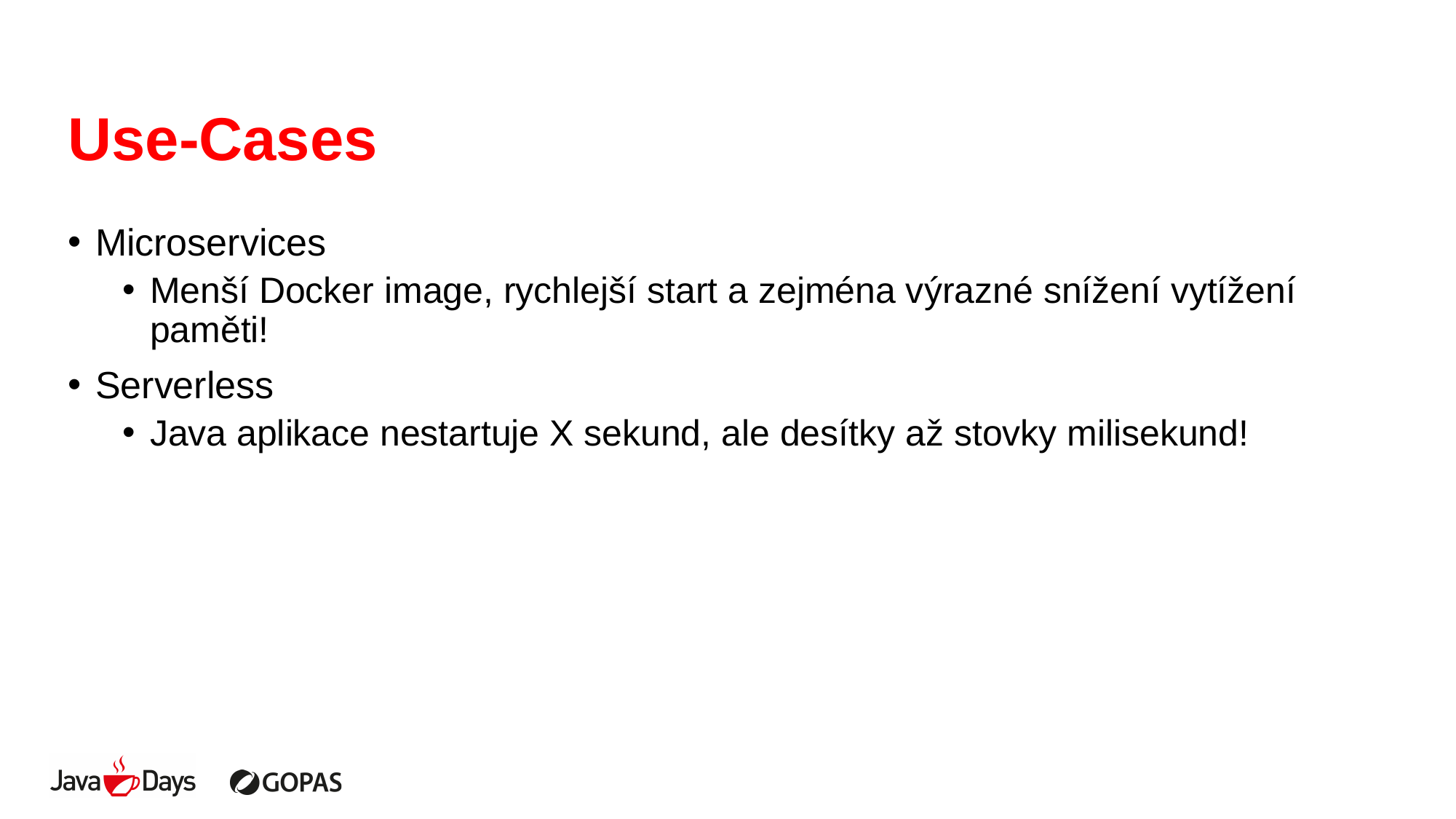

# Use-Cases
Microservices
Menší Docker image, rychlejší start a zejména výrazné snížení vytížení paměti!
Serverless
Java aplikace nestartuje X sekund, ale desítky až stovky milisekund!